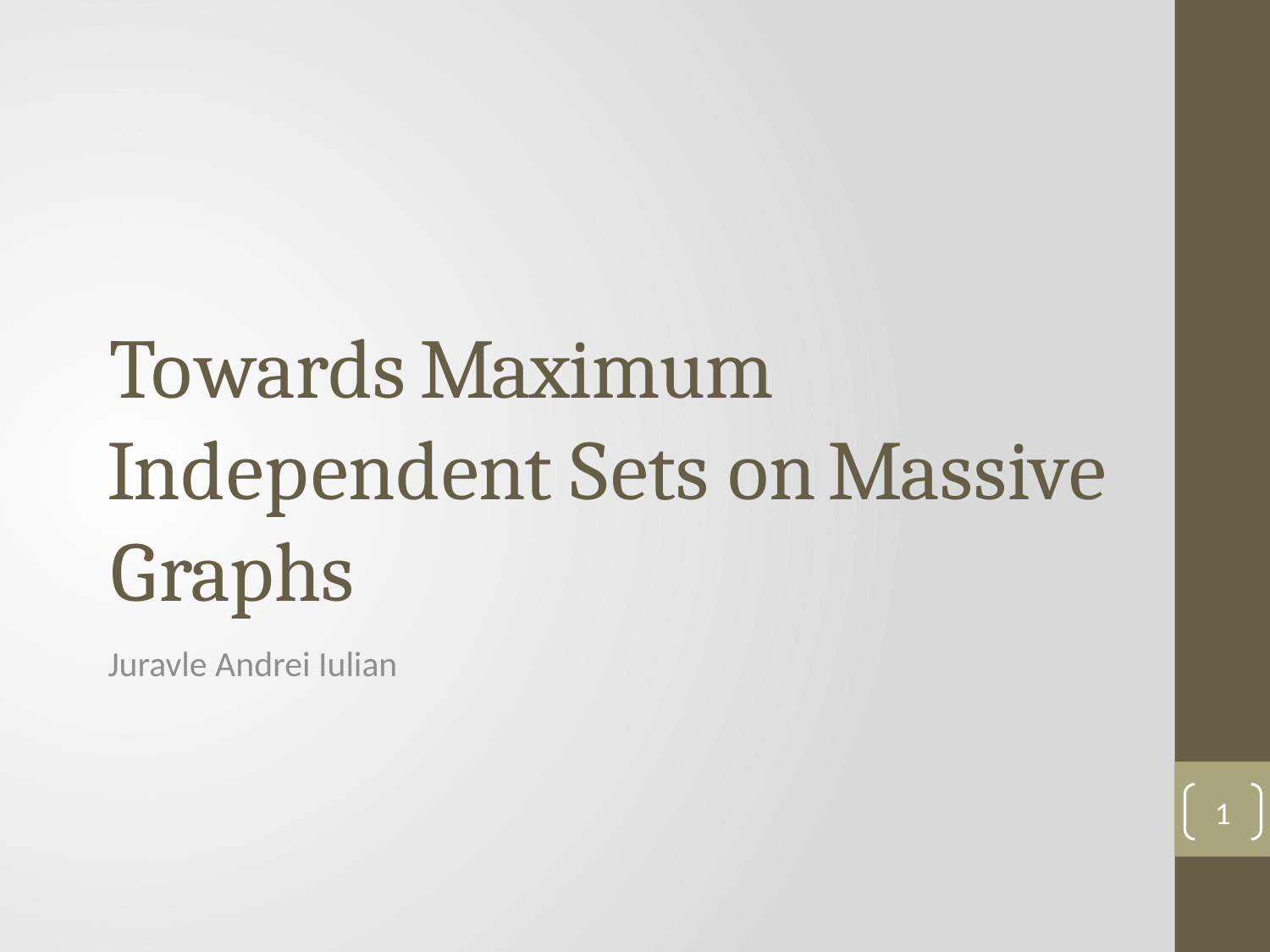

# Towards Maximum Independent Sets on Massive Graphs
Juravle Andrei Iulian

1